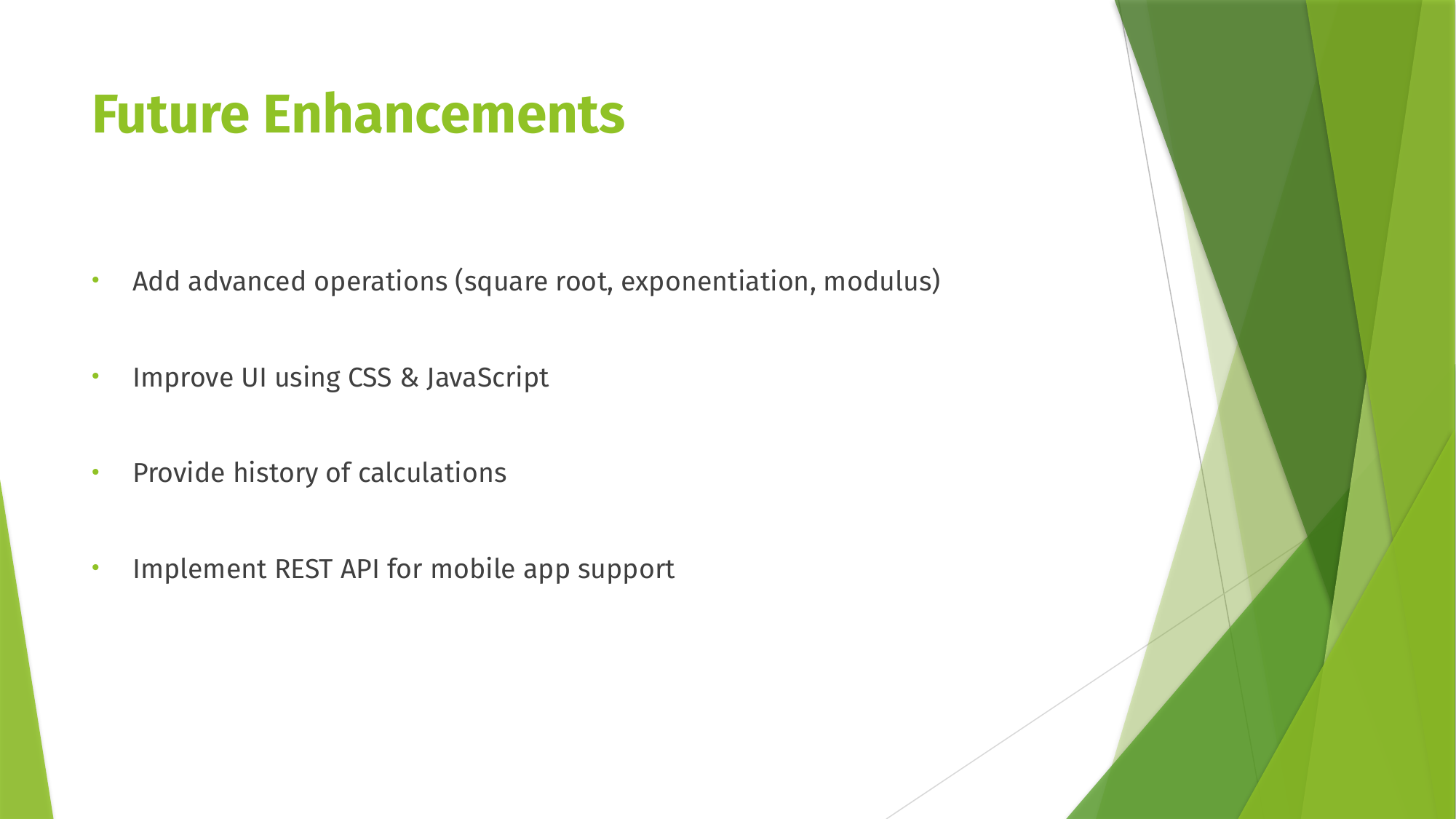

# Future Enhancements
Add advanced operations (square root, exponentiation, modulus)

Improve UI using CSS & JavaScript

Provide history of calculations

Implement REST API for mobile app support